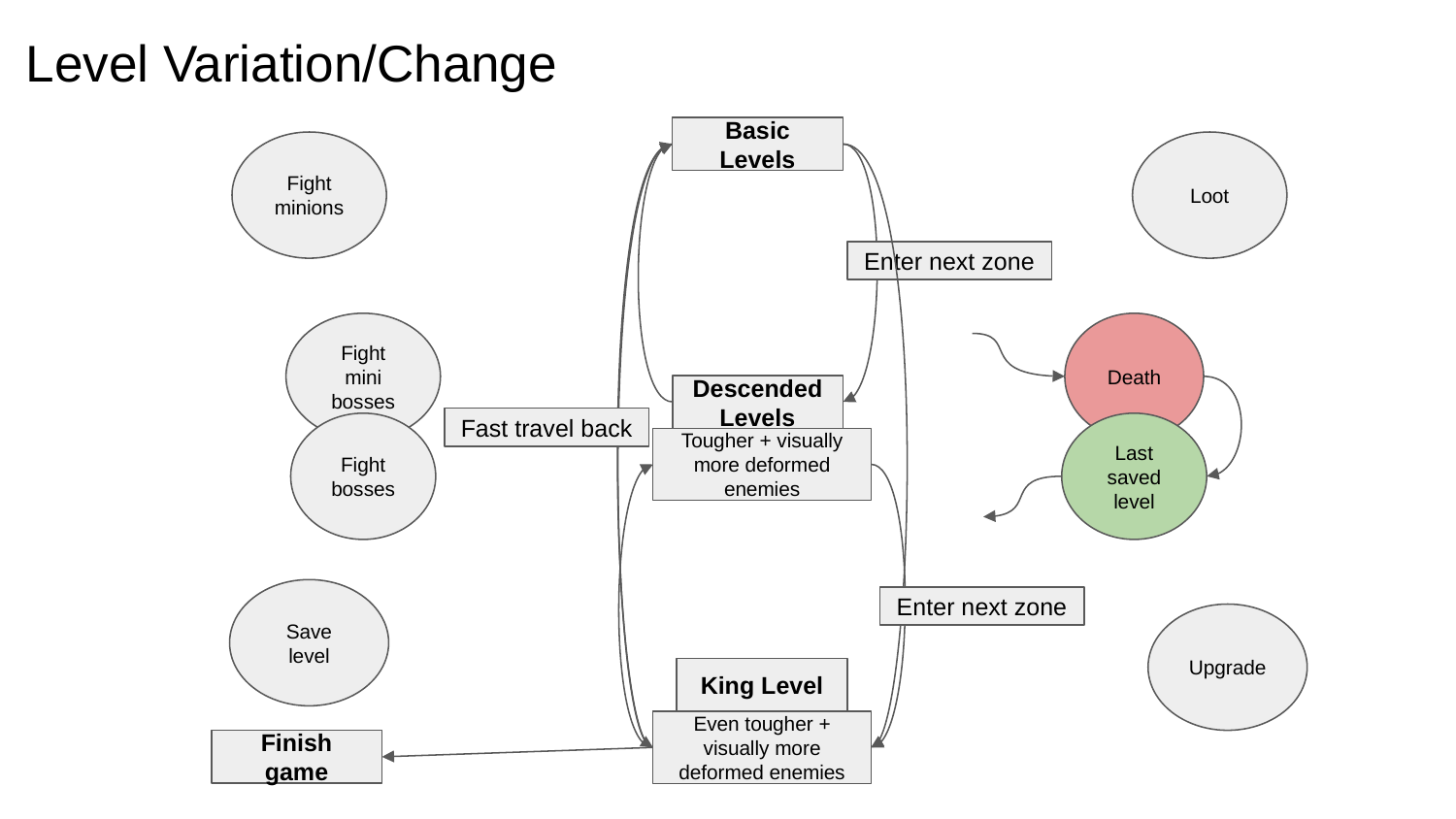

# Level Variation/Change
Basic Levels
Fight minions
Loot
Enter next zone
Fight mini bosses
Death
Descended Levels
Fast travel back
Fight bosses
Last saved level
Tougher + visually more deformed enemies
Save level
Enter next zone
Upgrade
King Level
Even tougher + visually more deformed enemies
Finish game